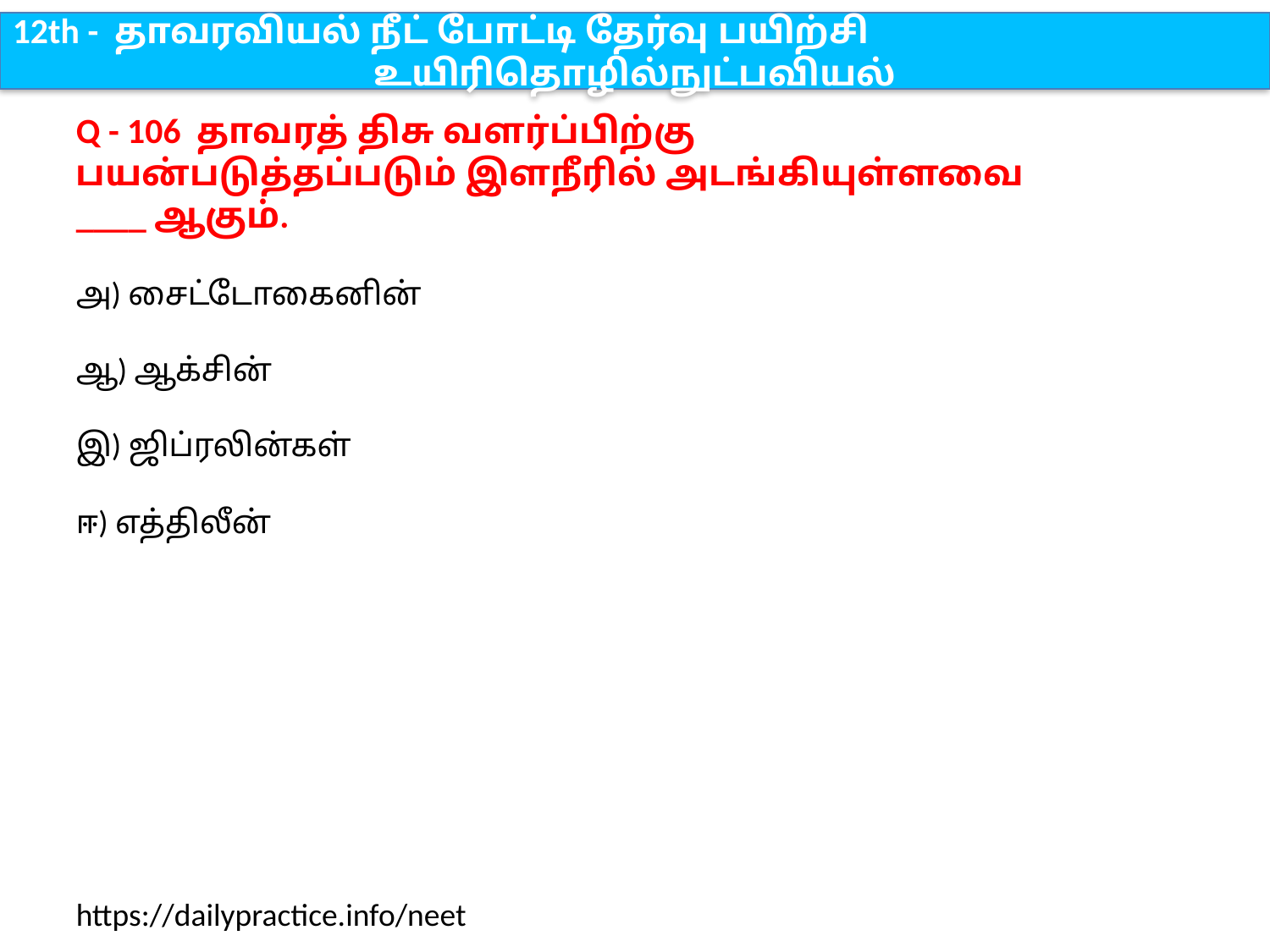

12th -  தாவரவியல் நீட் போட்டி தேர்வு பயிற்சி
உயிரிதொழில்நுட்பவியல்

Q - 106  தாவரத் திசு வளர்ப்பிற்கு பயன்படுத்தப்படும் இளநீரில் அடங்கியுள்ளவை ____ ஆகும்.

அ) சைட்டோகைனின்

ஆ) ஆக்சின்

இ) ஜிப்ரலின்கள்

ஈ) எத்திலீன்
https://dailypractice.info/neet